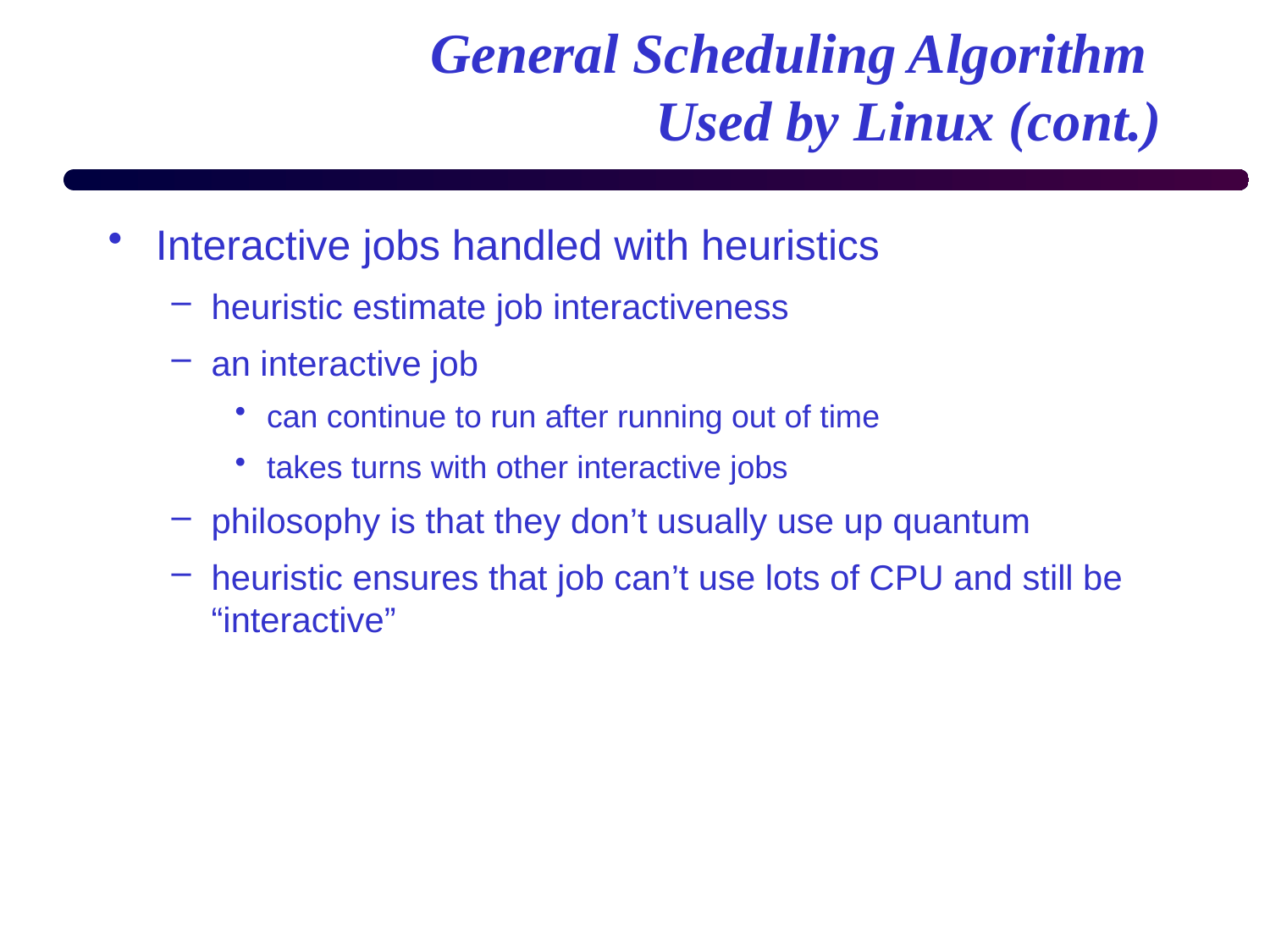

# General Scheduling Algorithm Used by Linux (cont.)
Interactive jobs handled with heuristics
heuristic estimate job interactiveness
an interactive job
can continue to run after running out of time
takes turns with other interactive jobs
philosophy is that they don’t usually use up quantum
heuristic ensures that job can’t use lots of CPU and still be “interactive”